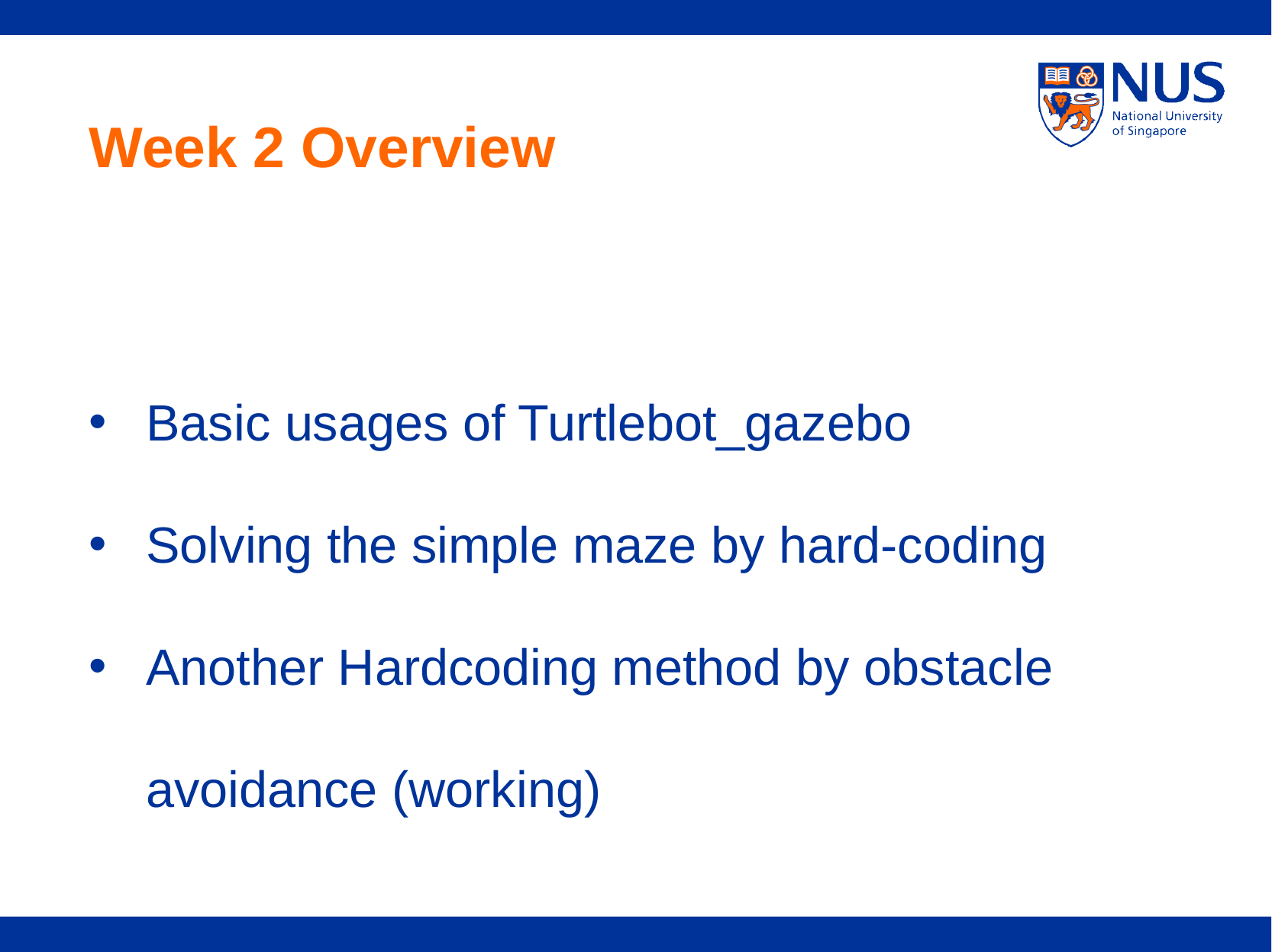

Week 2 Overview
Basic usages of Turtlebot_gazebo
Solving the simple maze by hard-coding
Another Hardcoding method by obstacle avoidance (working)